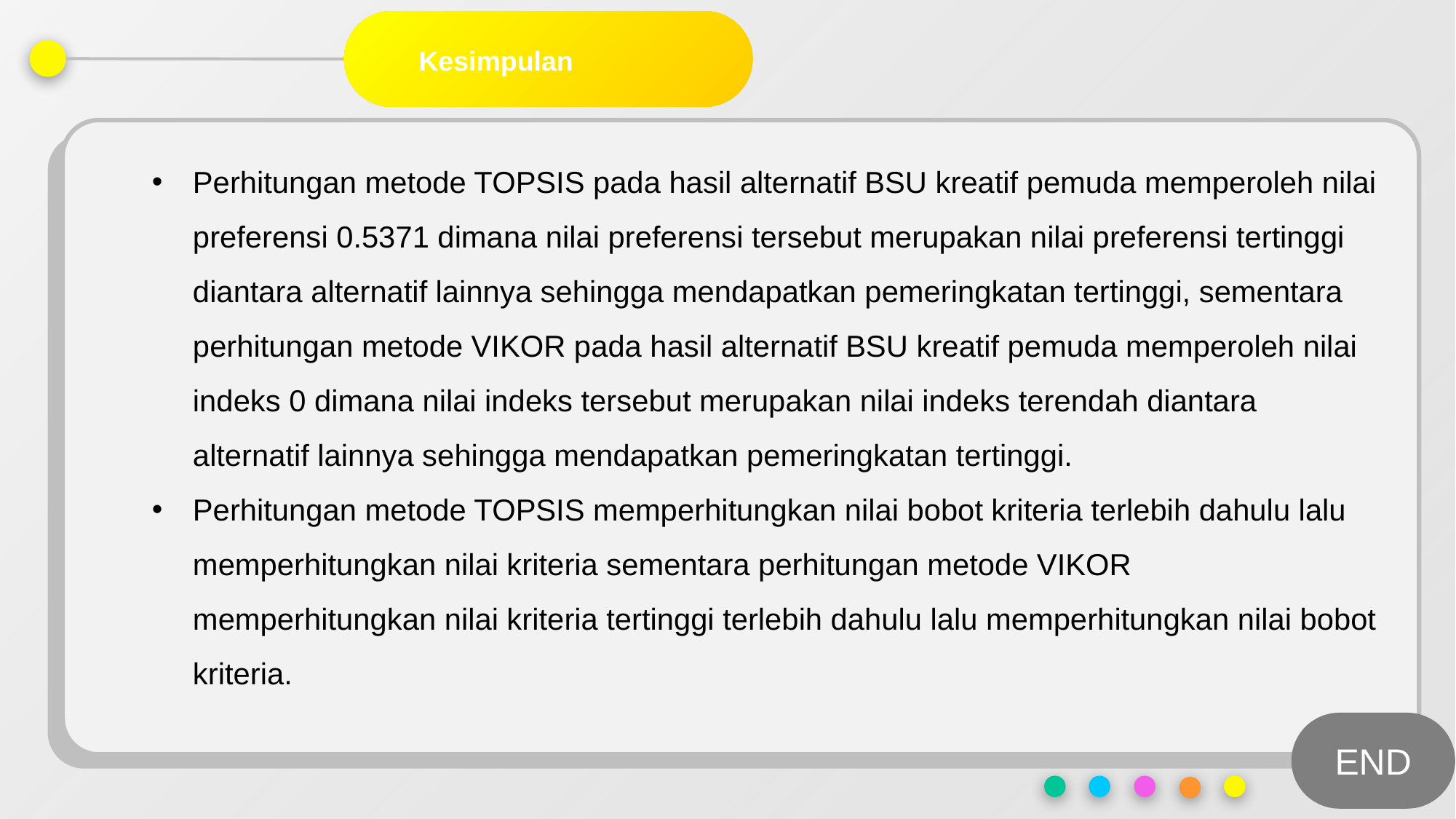

Kesimpulan

Perhitungan metode TOPSIS pada hasil alternatif BSU kreatif pemuda memperoleh nilai preferensi 0.5371 dimana nilai preferensi tersebut merupakan nilai preferensi tertinggi diantara alternatif lainnya sehingga mendapatkan pemeringkatan tertinggi, sementara perhitungan metode VIKOR pada hasil alternatif BSU kreatif pemuda memperoleh nilai indeks 0 dimana nilai indeks tersebut merupakan nilai indeks terendah diantara alternatif lainnya sehingga mendapatkan pemeringkatan tertinggi.
Perhitungan metode TOPSIS memperhitungkan nilai bobot kriteria terlebih dahulu lalu memperhitungkan nilai kriteria sementara perhitungan metode VIKOR memperhitungkan nilai kriteria tertinggi terlebih dahulu lalu memperhitungkan nilai bobot kriteria.

END